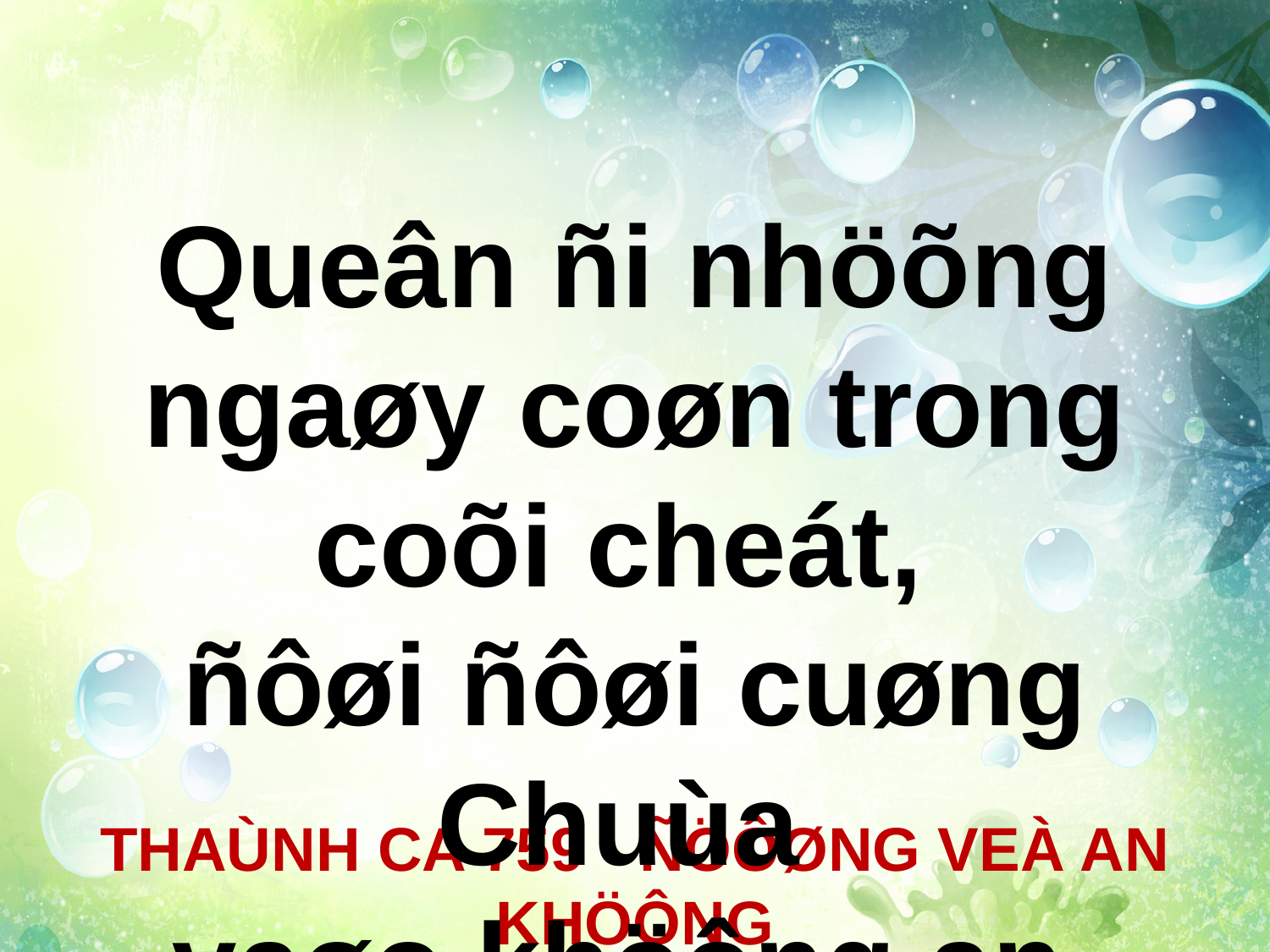

Queân ñi nhöõng ngaøy coøn trong coõi cheát,
ñôøi ñôøi cuøng Chuùa
vaøo khöông an.
THAÙNH CA 759 - ÑÖÔØNG VEÀ AN KHÖÔNG